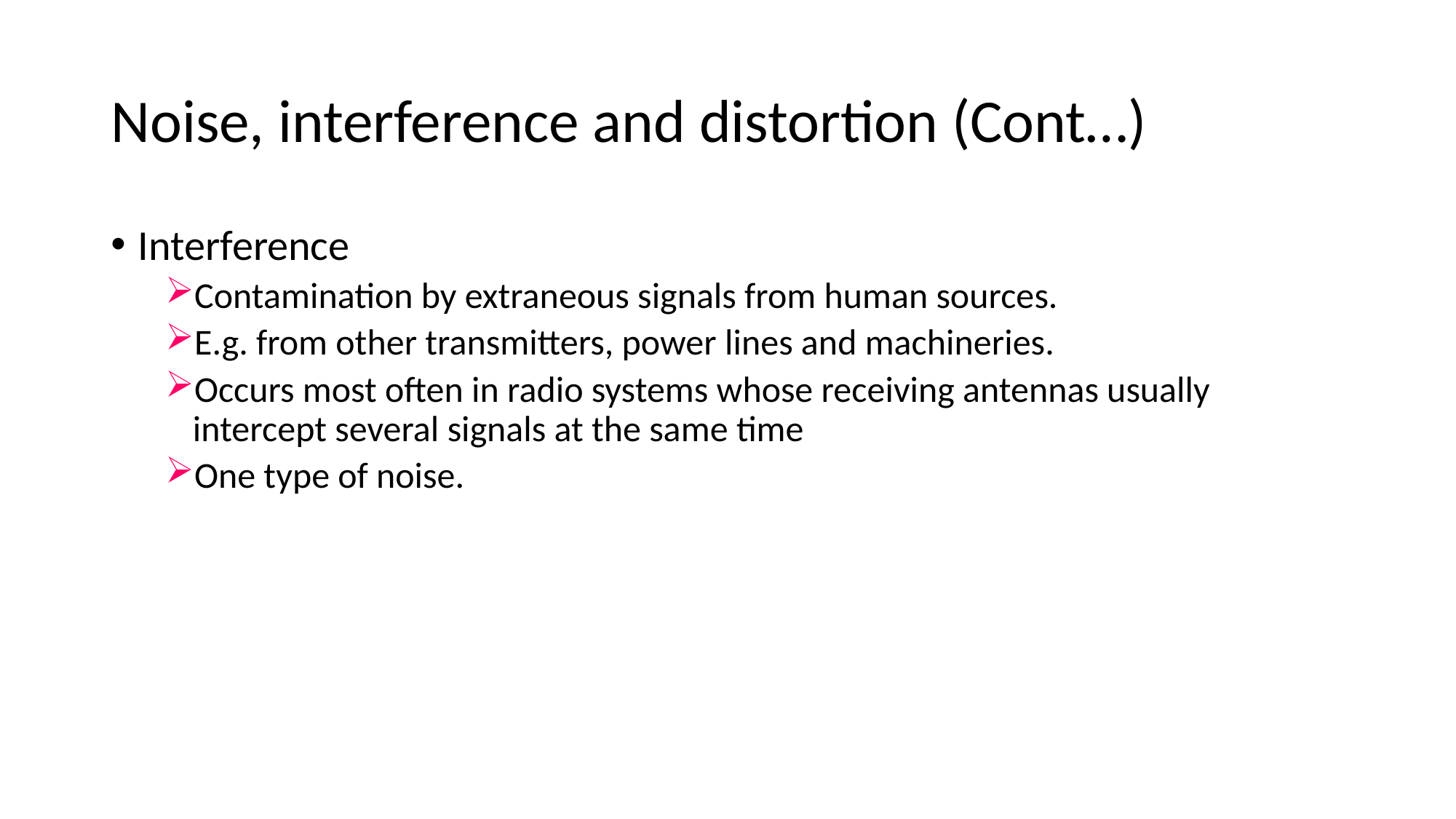

# Noise, interference and distortion (Cont…)
Interference
Contamination by extraneous signals from human sources.
E.g. from other transmitters, power lines and machineries.
Occurs most often in radio systems whose receiving antennas usually intercept several signals at the same time
One type of noise.